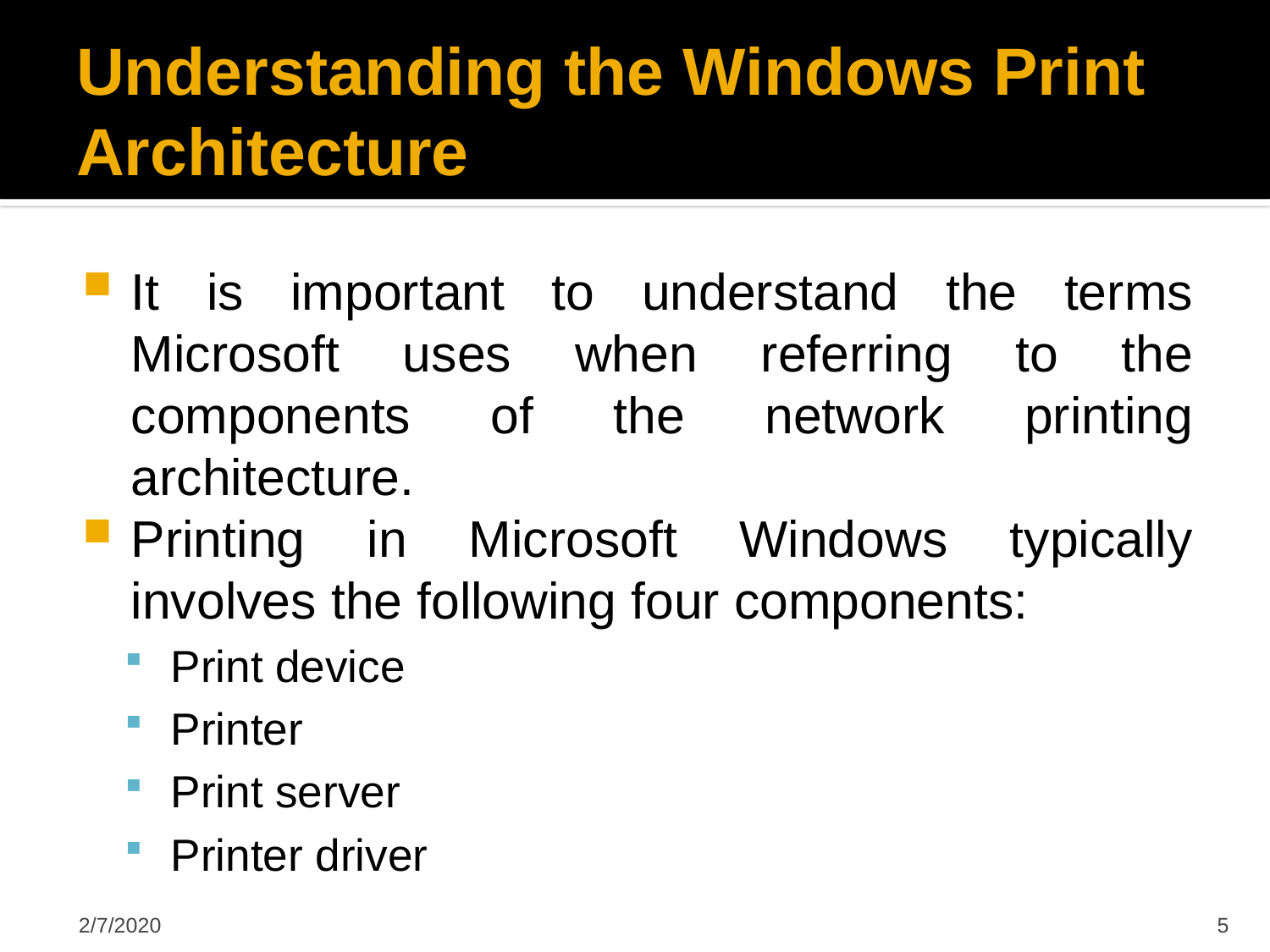

# Understanding the Windows Print Architecture
It is important to understand the terms Microsoft uses when referring to the components of the network printing architecture.
Printing in Microsoft Windows typically involves the following four components:
Print device
Printer
Print server
Printer driver
2/7/2020
5